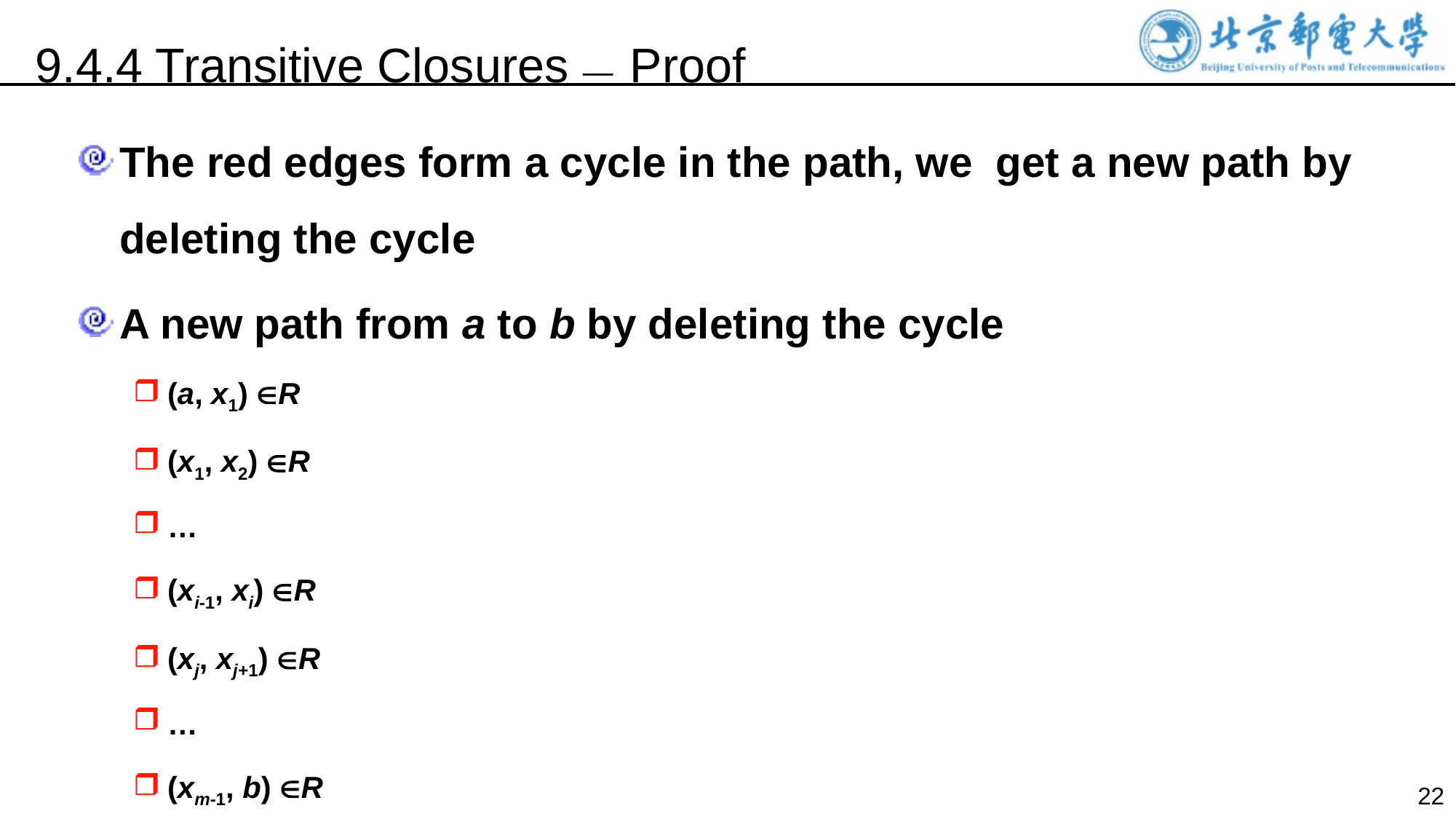

9.4.4 Transitive Closures —  Proof
The red edges form a cycle in the path, we  get a new path by deleting the cycle
A new path from a to b by deleting the cycle
(a, x1) ∈R
(x1, x2) ∈R
…
(xi-1, xi) ∈R
(xj, xj+1) ∈R
…
(xm-1, b) ∈R